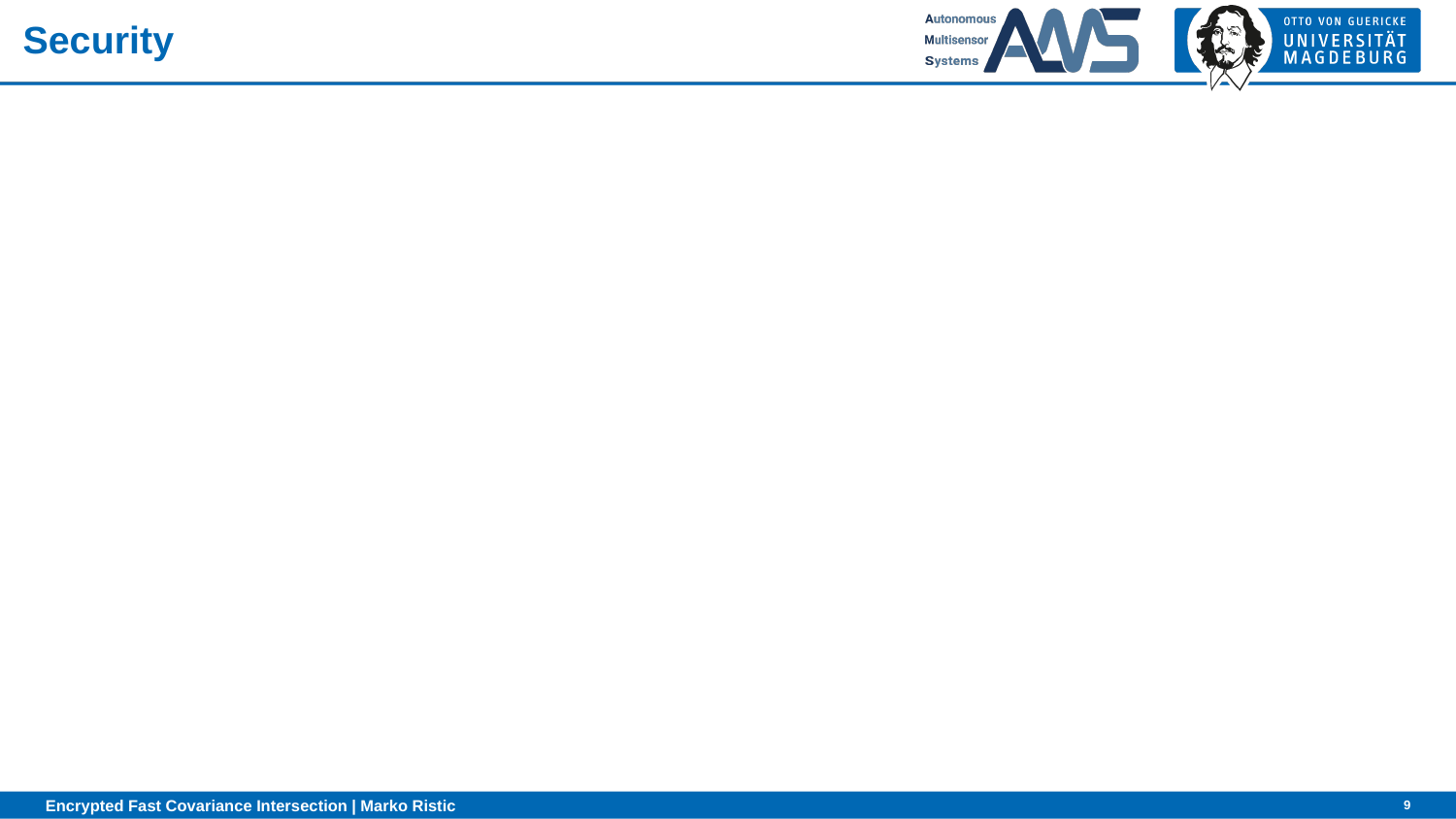

# Security

9
Encrypted Fast Covariance Intersection | Marko Ristic